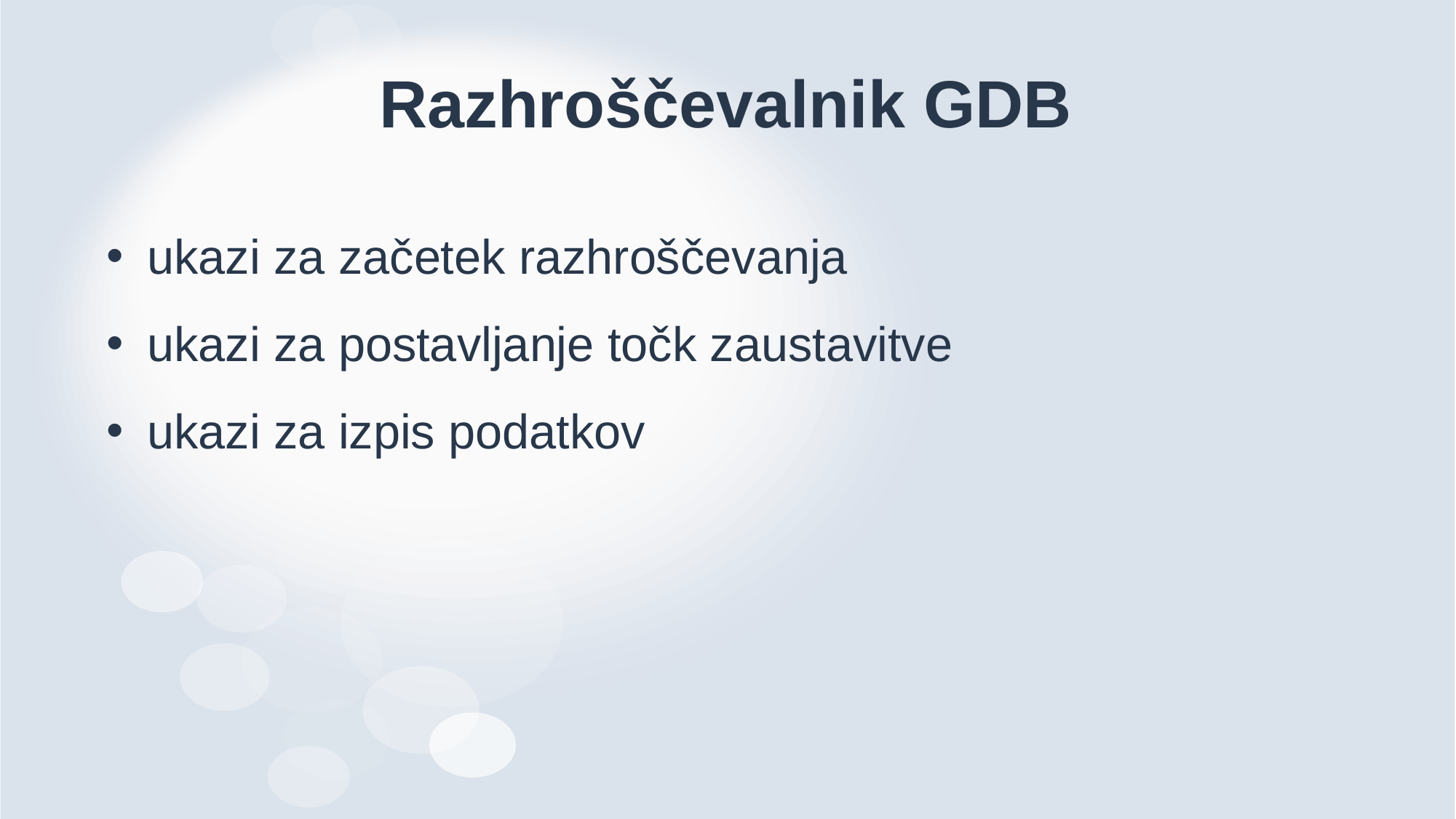

# Razhroščevalnik GDB
ukazi za začetek razhroščevanja
ukazi za postavljanje točk zaustavitve
ukazi za izpis podatkov